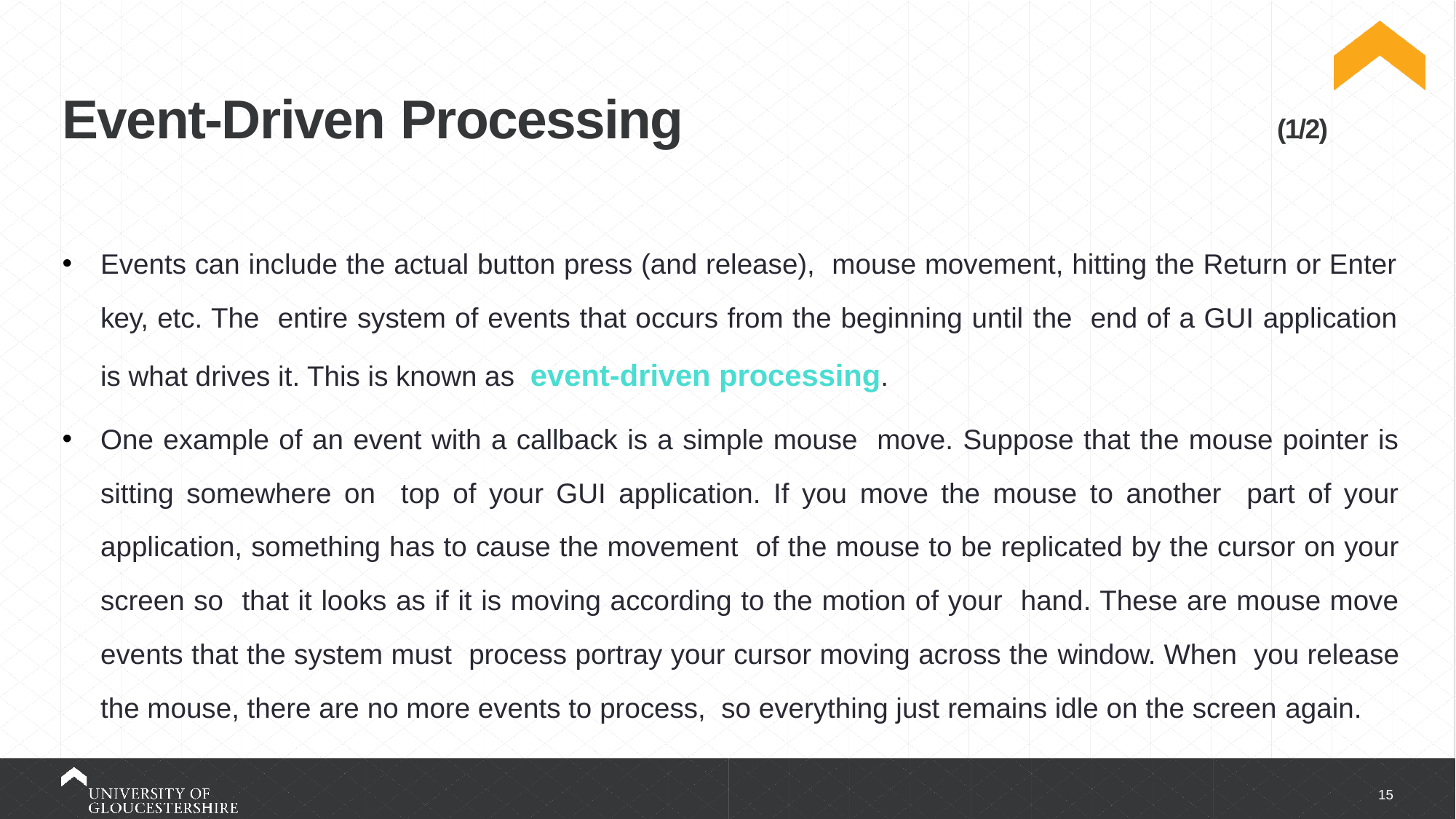

Event-Driven Processing                                           (1/2)
Events can include the actual button press (and release),  mouse movement, hitting the Return or Enter key, etc. The  entire system of events that occurs from the beginning until the  end of a GUI application is what drives it. This is known as  event-driven processing.
One example of an event with a callback is a simple mouse  move. Suppose that the mouse pointer is sitting somewhere on  top of your GUI application. If you move the mouse to another  part of your application, something has to cause the movement  of the mouse to be replicated by the cursor on your screen so  that it looks as if it is moving according to the motion of your  hand. These are mouse move events that the system must  process portray your cursor moving across the window. When  you release the mouse, there are no more events to process,  so everything just remains idle on the screen again.